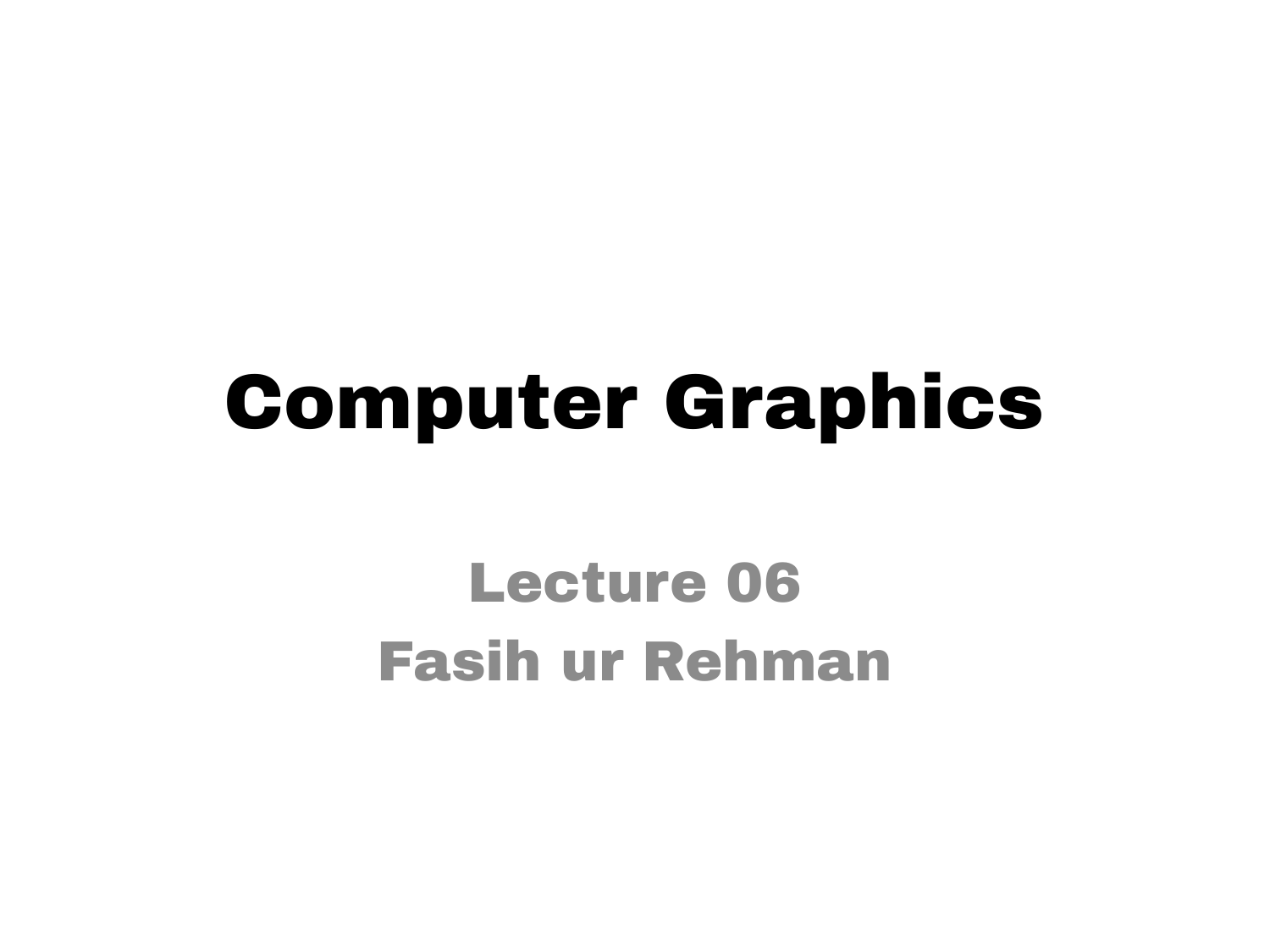

# Computer Graphics
Lecture 06
Fasih ur Rehman